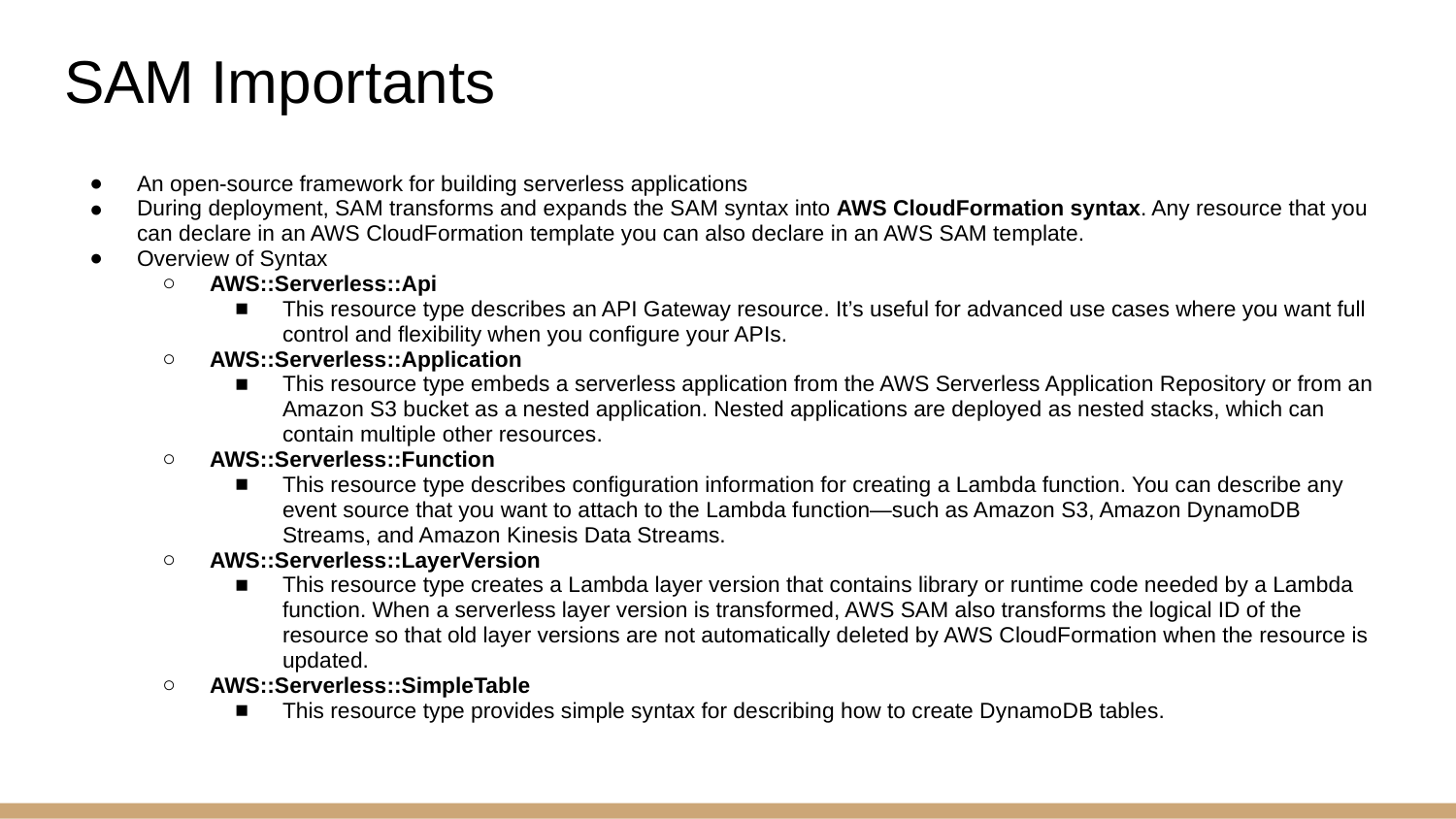

# SAM Importants
An open-source framework for building serverless applications
During deployment, SAM transforms and expands the SAM syntax into AWS CloudFormation syntax. Any resource that you can declare in an AWS CloudFormation template you can also declare in an AWS SAM template.
Overview of Syntax
AWS::Serverless::Api
This resource type describes an API Gateway resource. It’s useful for advanced use cases where you want full control and flexibility when you configure your APIs.
AWS::Serverless::Application
This resource type embeds a serverless application from the AWS Serverless Application Repository or from an Amazon S3 bucket as a nested application. Nested applications are deployed as nested stacks, which can contain multiple other resources.
AWS::Serverless::Function
This resource type describes configuration information for creating a Lambda function. You can describe any event source that you want to attach to the Lambda function—such as Amazon S3, Amazon DynamoDB Streams, and Amazon Kinesis Data Streams.
AWS::Serverless::LayerVersion
This resource type creates a Lambda layer version that contains library or runtime code needed by a Lambda function. When a serverless layer version is transformed, AWS SAM also transforms the logical ID of the resource so that old layer versions are not automatically deleted by AWS CloudFormation when the resource is updated.
AWS::Serverless::SimpleTable
This resource type provides simple syntax for describing how to create DynamoDB tables.